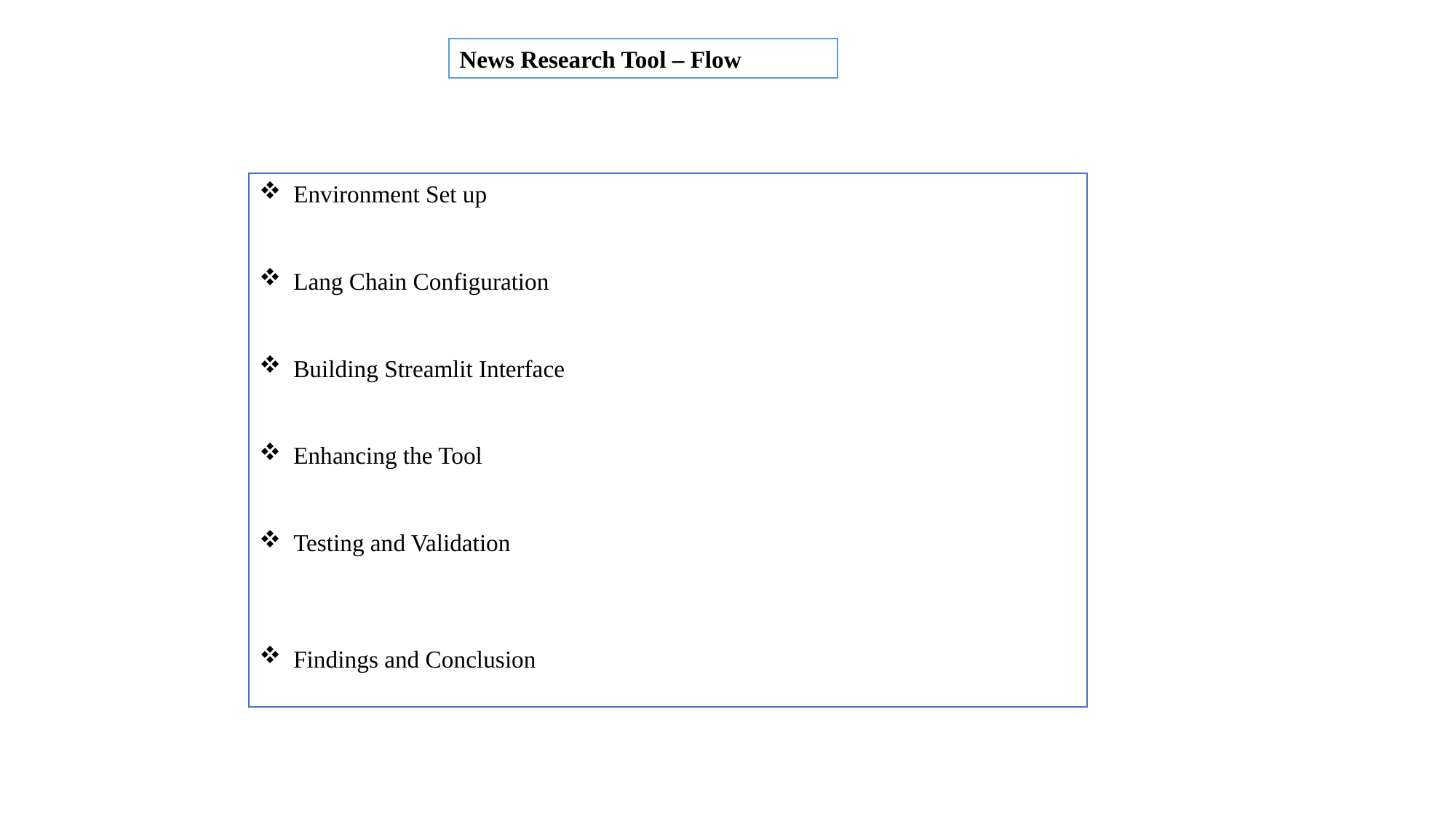

News Research Tool – Flow
Environment Set up

Lang Chain Configuration

Building Streamlit Interface

Enhancing the Tool

Testing and Validation

Findings and Conclusion